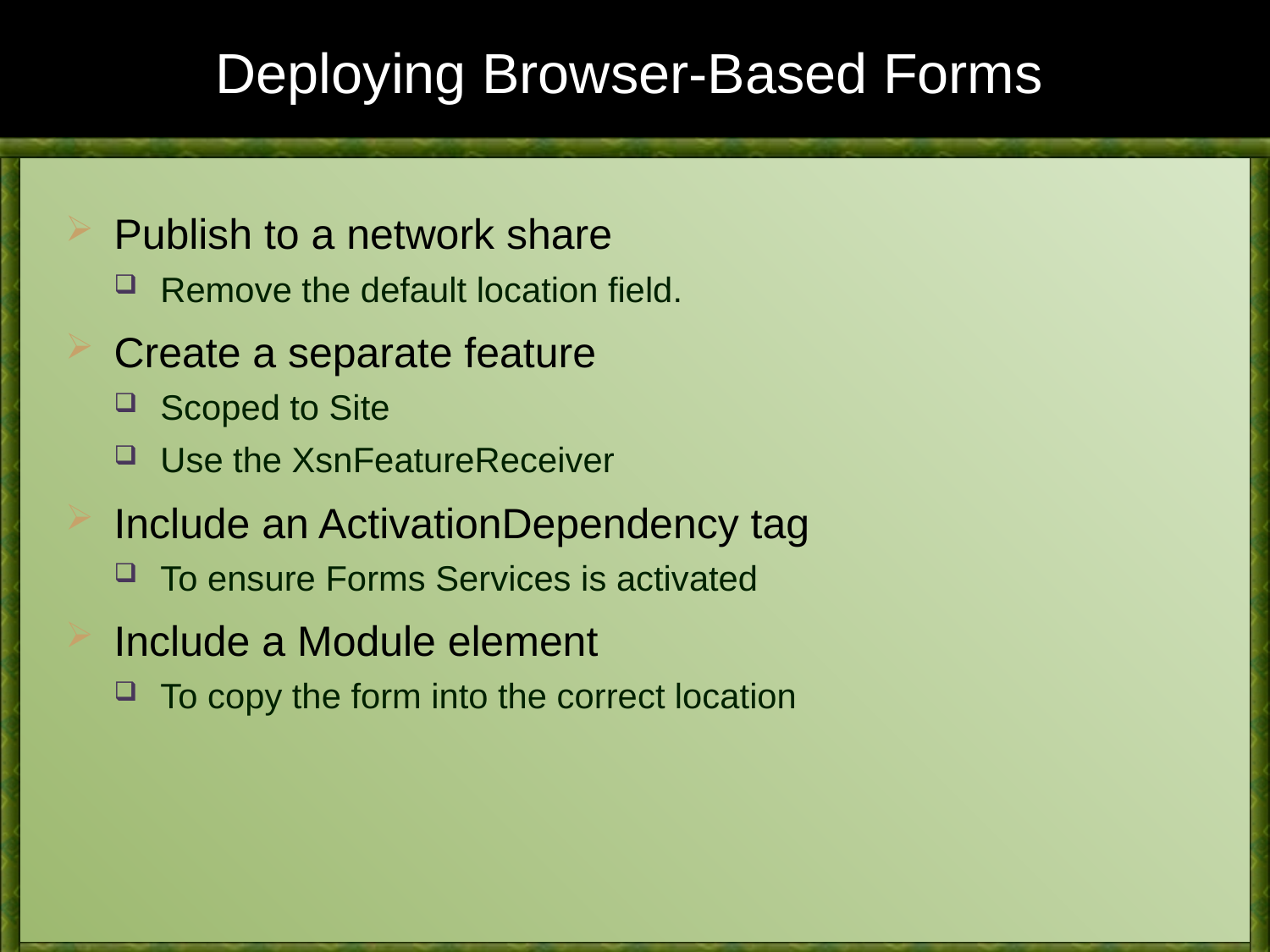

# Deploying Browser-Based Forms
Publish to a network share
Remove the default location field.
Create a separate feature
Scoped to Site
Use the XsnFeatureReceiver
Include an ActivationDependency tag
To ensure Forms Services is activated
Include a Module element
To copy the form into the correct location